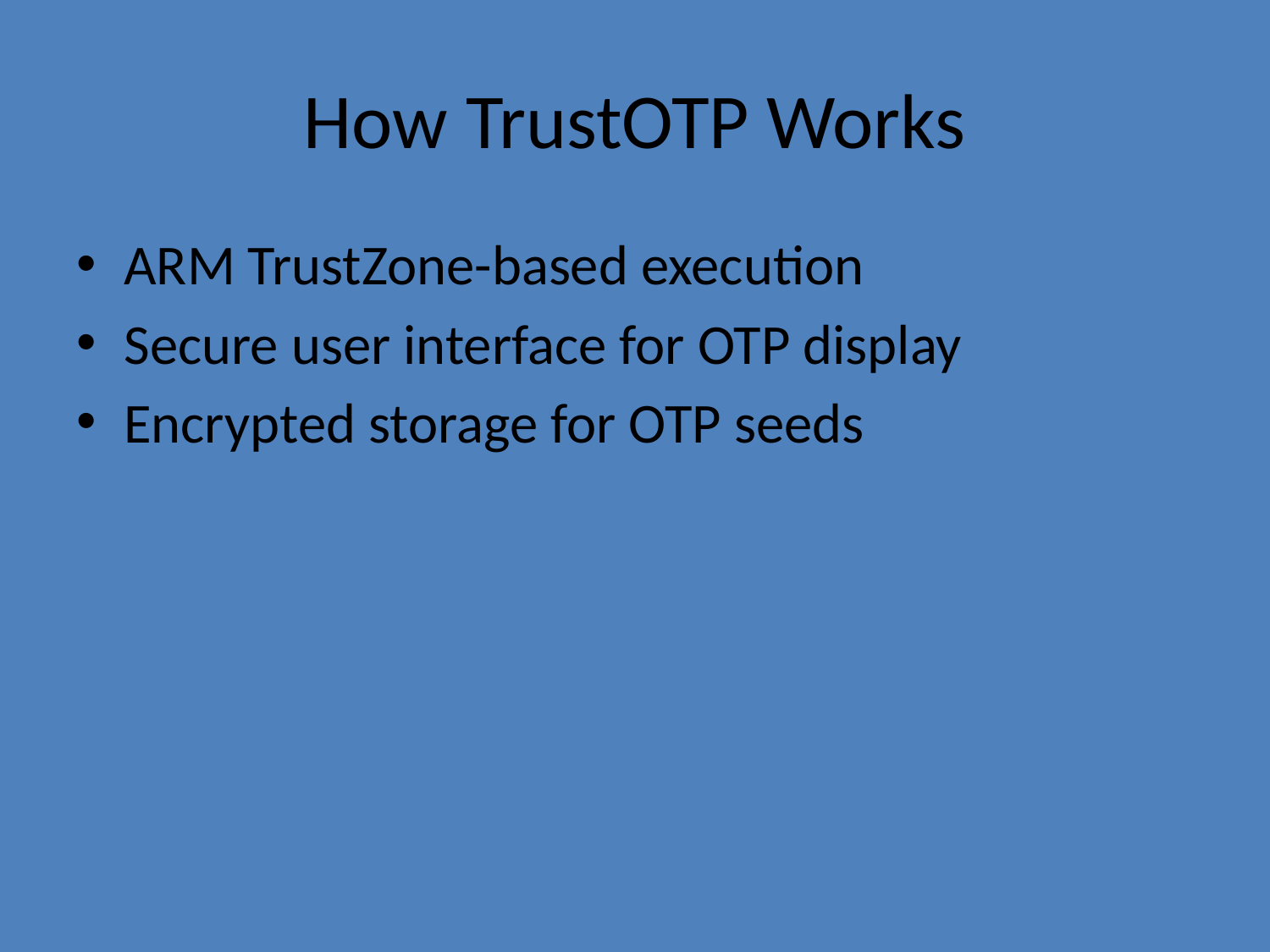

# How TrustOTP Works
ARM TrustZone-based execution
Secure user interface for OTP display
Encrypted storage for OTP seeds